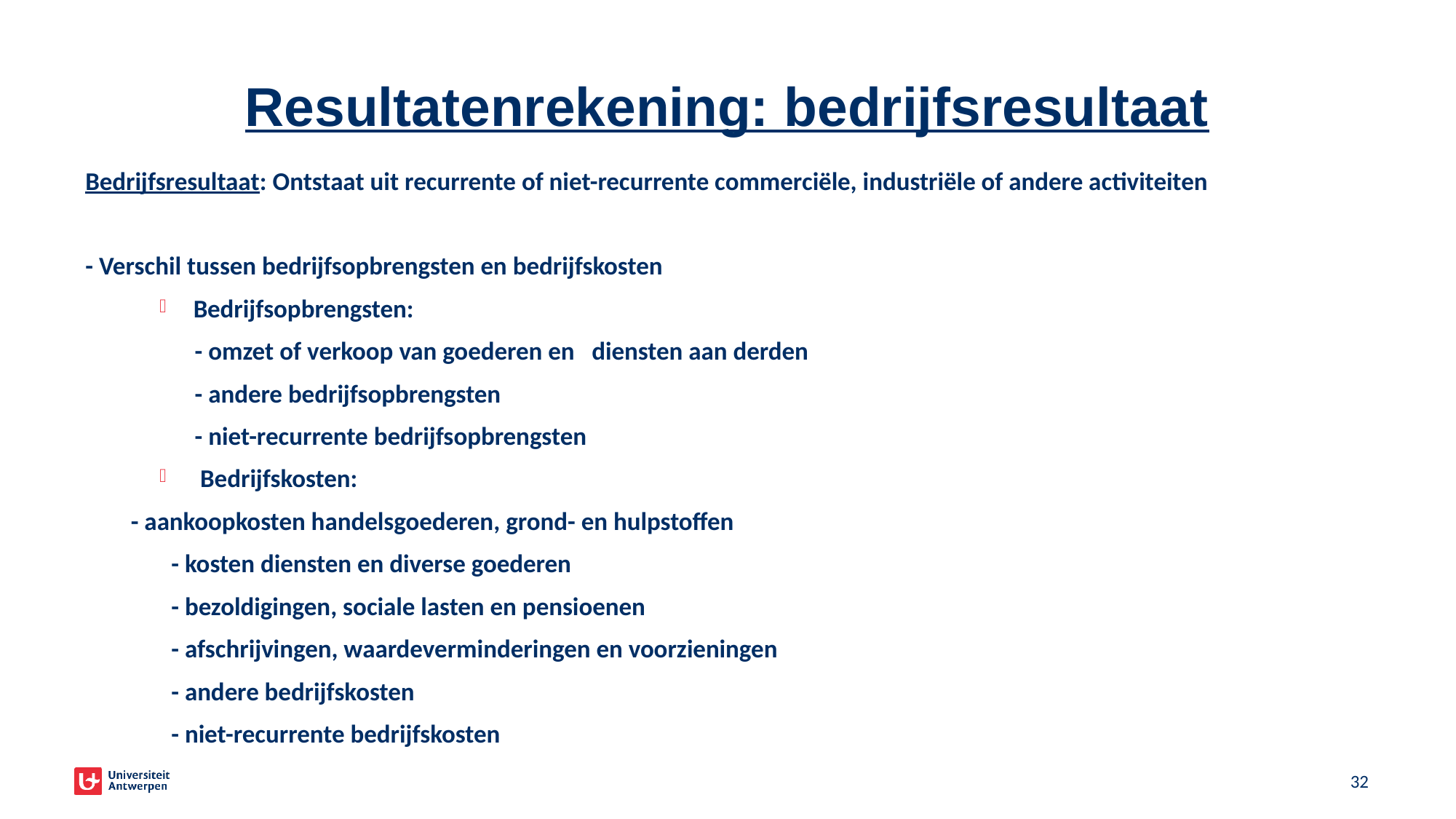

# Resultatenrekening: bedrijfsresultaat
Bedrijfsresultaat: Ontstaat uit recurrente of niet-recurrente commerciële, industriële of andere activiteiten

- Verschil tussen bedrijfsopbrengsten en bedrijfskosten
Bedrijfsopbrengsten:
      - omzet of verkoop van goederen en 	diensten aan derden
      - andere bedrijfsopbrengsten
      - niet-recurrente bedrijfsopbrengsten
Bedrijfskosten:
	  - aankoopkosten handelsgoederen, grond- en hulpstoffen
	  - kosten diensten en diverse goederen
	  - bezoldigingen, sociale lasten en pensioenen
	  - afschrijvingen, waardeverminderingen en voorzieningen
	  - andere bedrijfskosten
	  - niet-recurrente bedrijfskosten
32